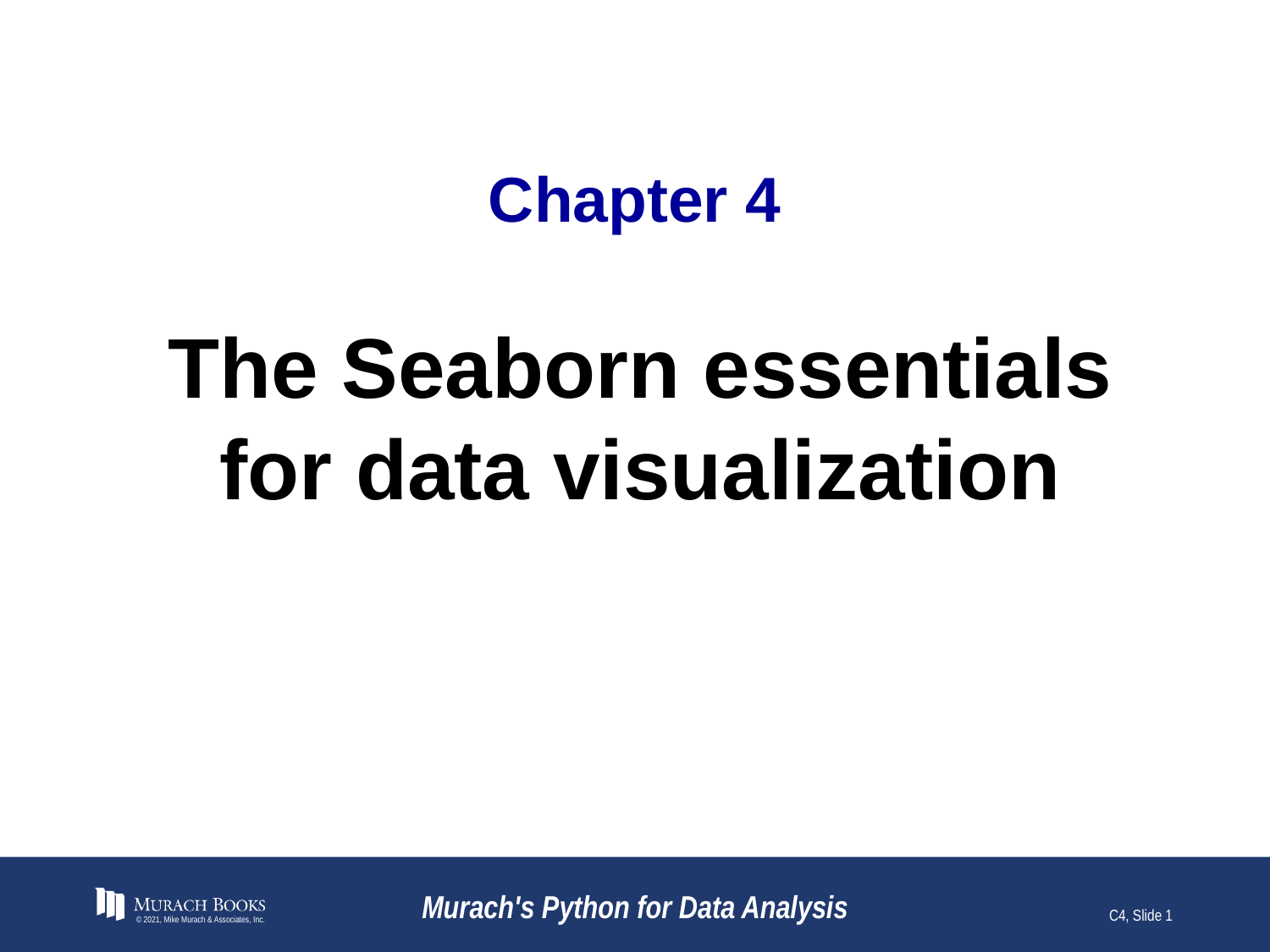

# Chapter 4
The Seaborn essentials
for data visualization

© 2021, Mike Murach & Associates, Inc.
Murach's Python for Data Analysis

C4, Slide 1